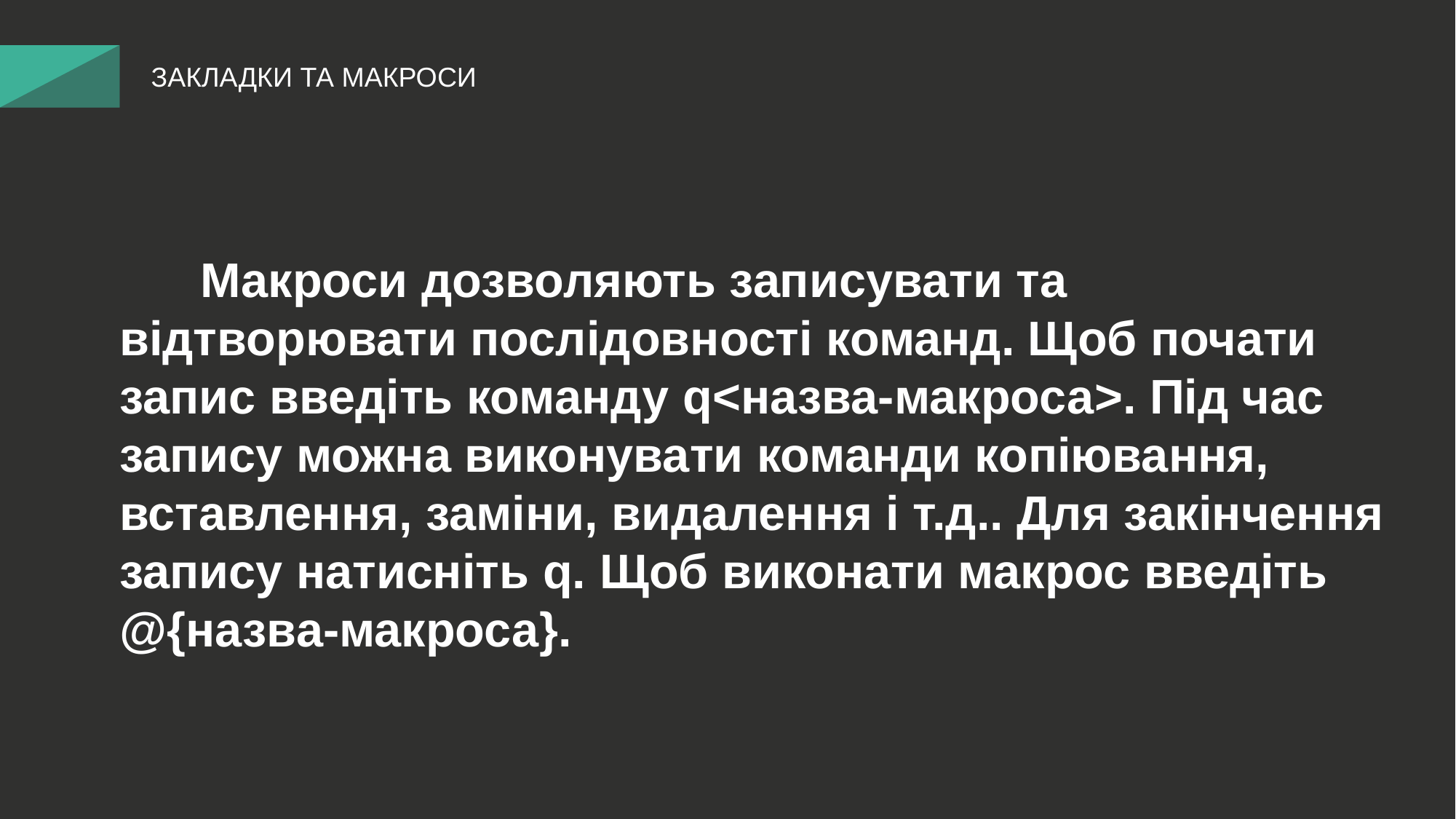

ЗАКЛАДКИ ТА МАКРОСИ
      Макроси дозволяють записувати та відтворювати послідовності команд. Щоб почати запис введіть команду q<назва-макроса>. Під час запису можна виконувати команди копіювання, вставлення, заміни, видалення і т.д.. Для закінчення запису натисніть q. Щоб виконати макрос введіть @{назва-макроса}.